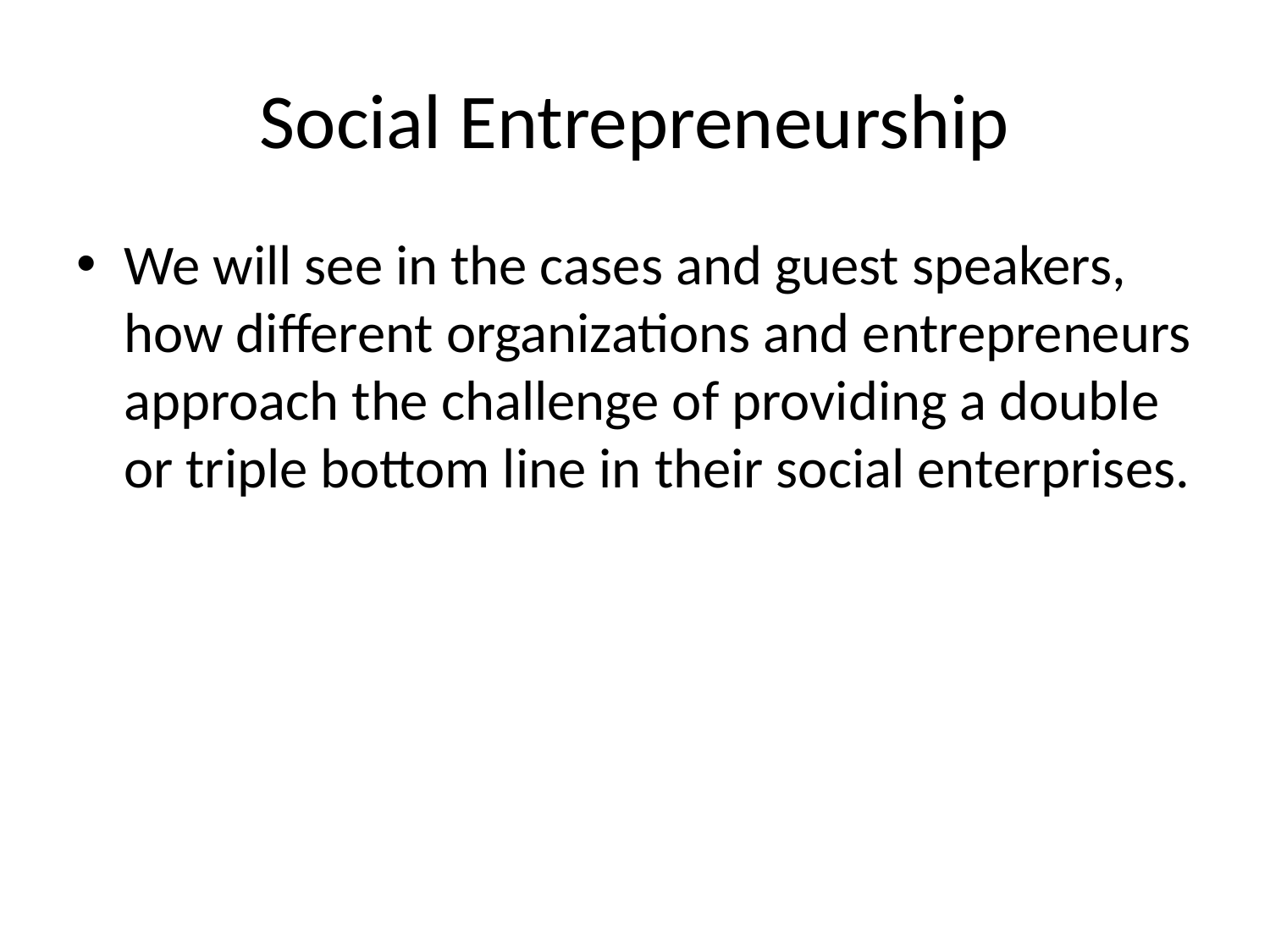

# Social Entrepreneurship
We will see in the cases and guest speakers, how different organizations and entrepreneurs approach the challenge of providing a double or triple bottom line in their social enterprises.